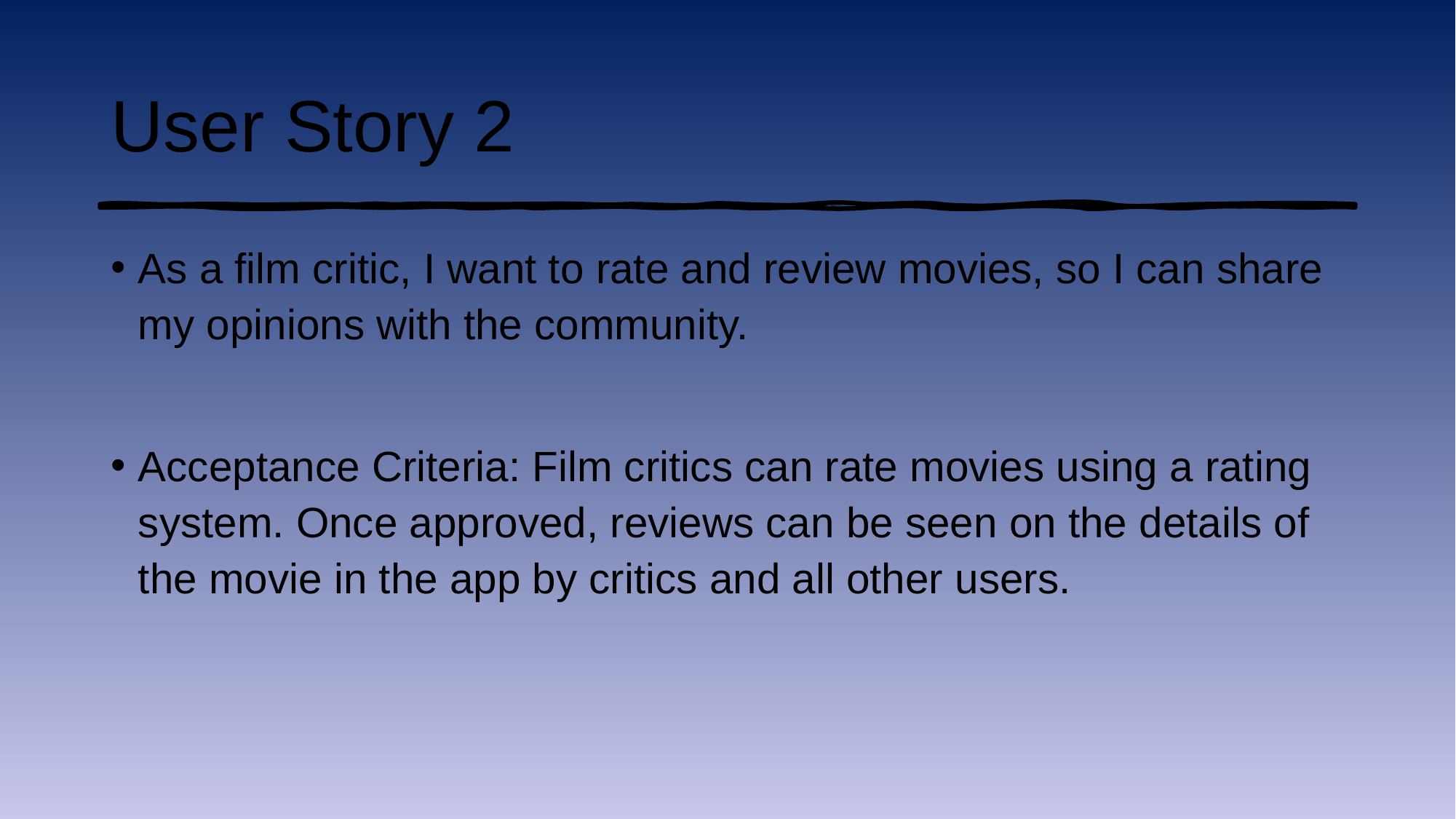

# User Story 2
As a film critic, I want to rate and review movies, so I can share my opinions with the community.

Acceptance Criteria: Film critics can rate movies using a rating system. Once approved, reviews can be seen on the details of the movie in the app by critics and all other users.